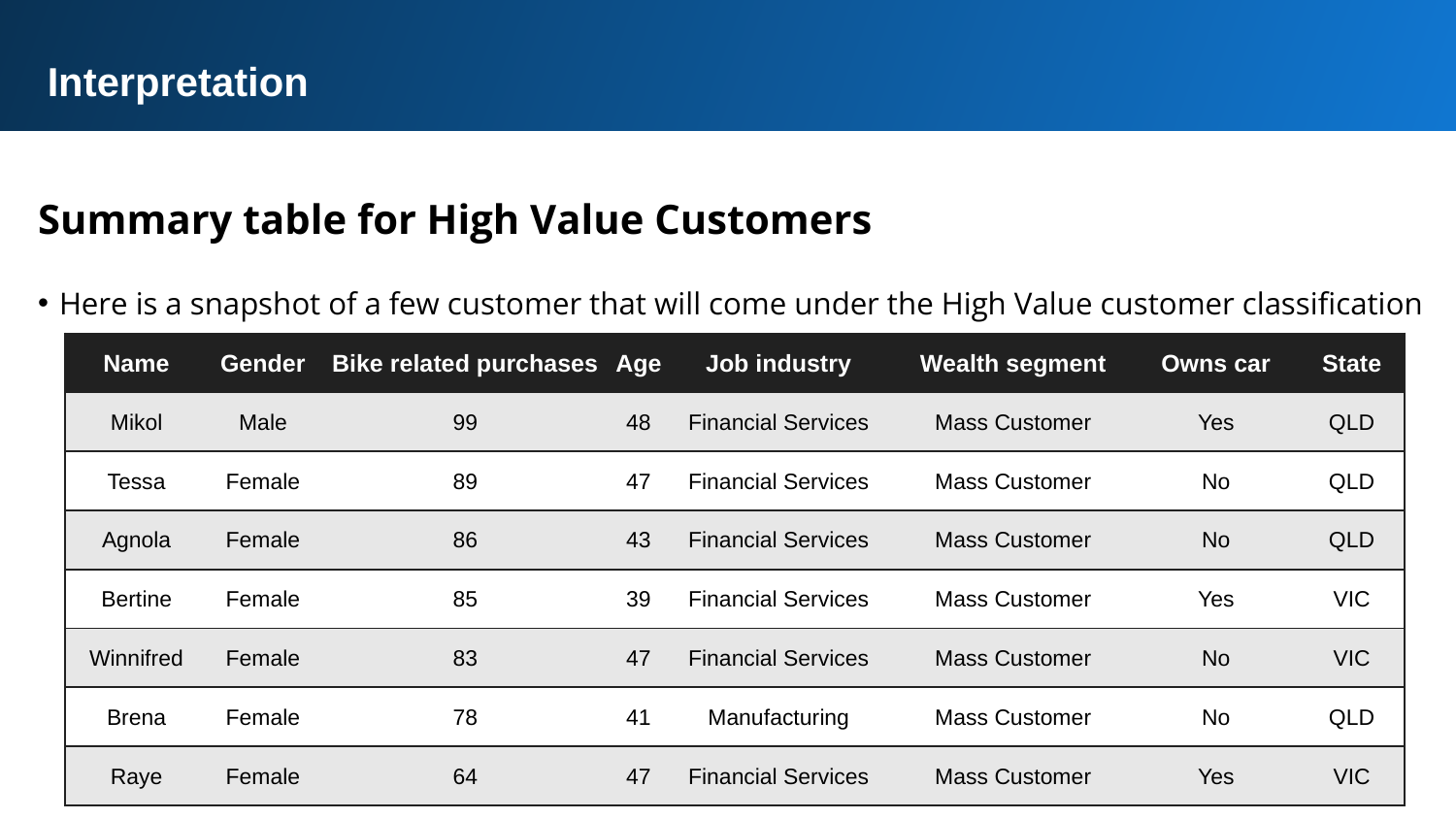

Interpretation
Summary table for High Value Customers
 Here is a snapshot of a few customer that will come under the High Value customer classification
| Name | Gender | Bike related purchases | Age | Job industry | Wealth segment | Owns car | State |
| --- | --- | --- | --- | --- | --- | --- | --- |
| Mikol | Male | 99 | 48 | Financial Services | Mass Customer | Yes | QLD |
| Tessa | Female | 89 | 47 | Financial Services | Mass Customer | No | QLD |
| Agnola | Female | 86 | 43 | Financial Services | Mass Customer | No | QLD |
| Bertine | Female | 85 | 39 | Financial Services | Mass Customer | Yes | VIC |
| Winnifred | Female | 83 | 47 | Financial Services | Mass Customer | No | VIC |
| Brena | Female | 78 | 41 | Manufacturing | Mass Customer | No | QLD |
| Raye | Female | 64 | 47 | Financial Services | Mass Customer | Yes | VIC |